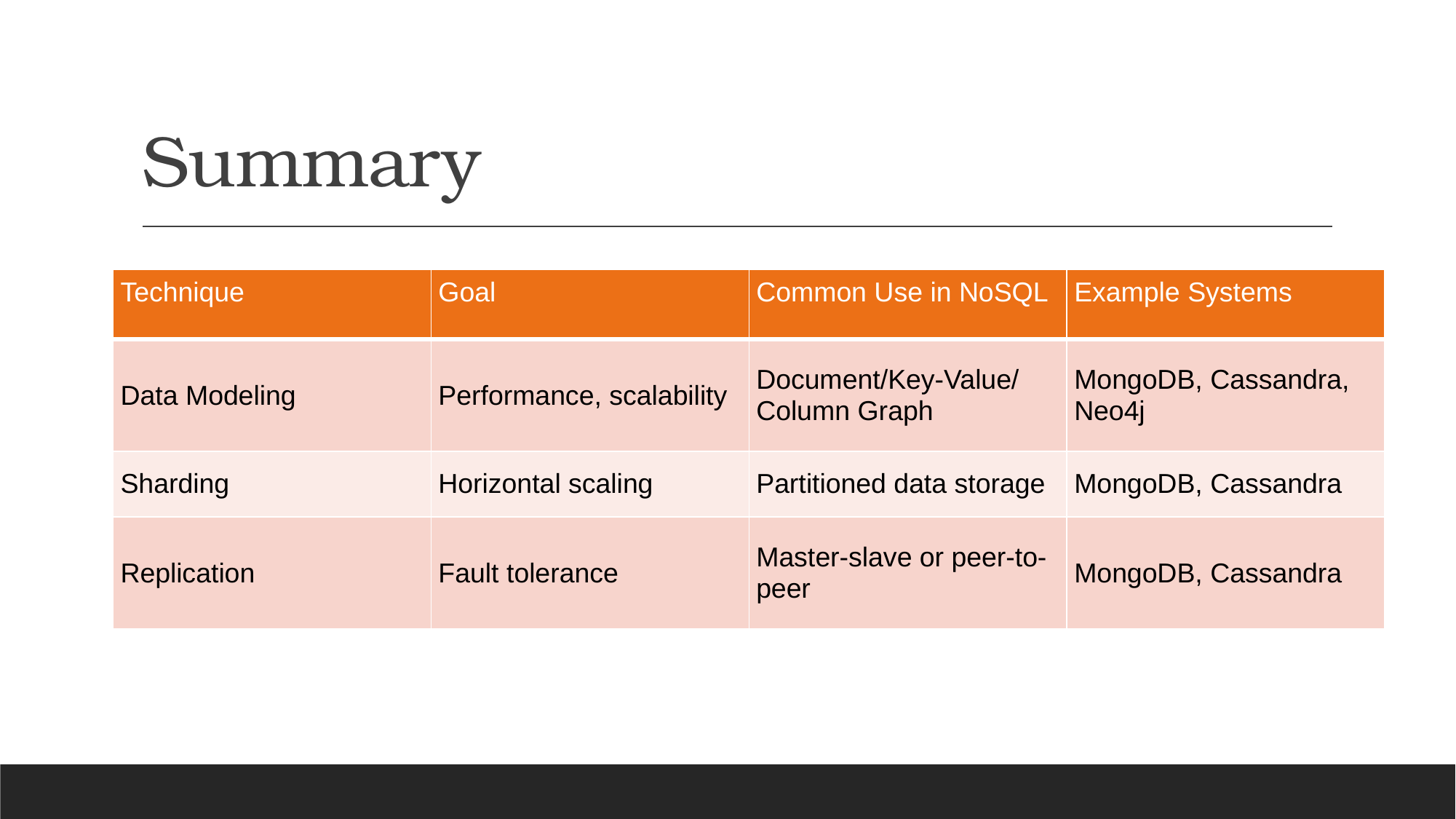

# Summary
| Technique | Goal | Common Use in NoSQL | Example Systems |
| --- | --- | --- | --- |
| Data Modeling | Performance, scalability | Document/Key-Value/Column Graph | MongoDB, Cassandra, Neo4j |
| Sharding | Horizontal scaling | Partitioned data storage | MongoDB, Cassandra |
| Replication | Fault tolerance | Master-slave or peer-to-peer | MongoDB, Cassandra |